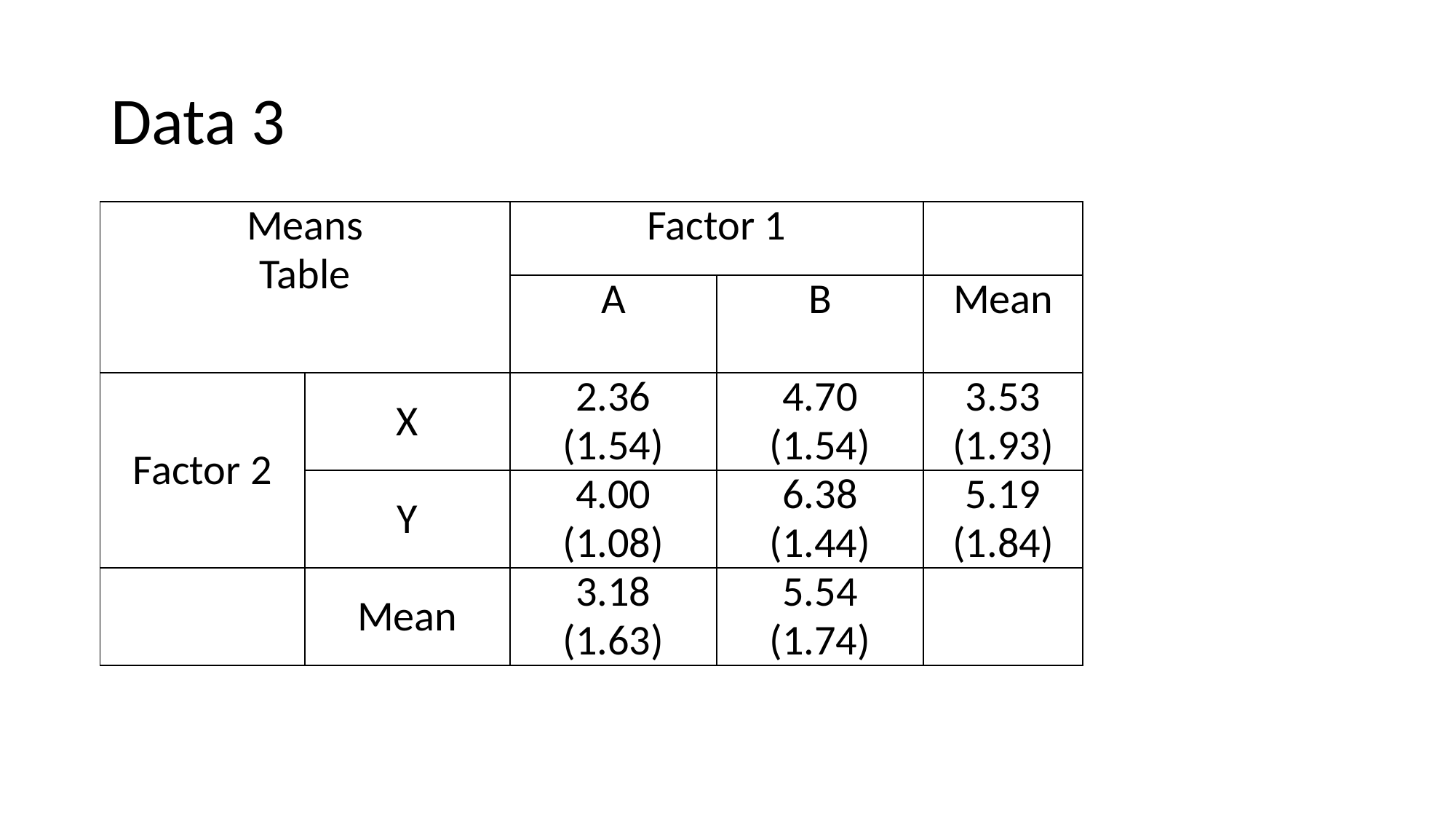

# Data 3
| Means Table |  | Factor 1 |  |  |
| --- | --- | --- | --- | --- |
|  |  | A | B | Mean |
| Factor 2 | X | 2.36 (1.54) | 4.70 (1.54) | 3.53 (1.93) |
|  | Y | 4.00 (1.08) | 6.38 (1.44) | 5.19 (1.84) |
|  | Mean | 3.18 (1.63) | 5.54 (1.74) |  |